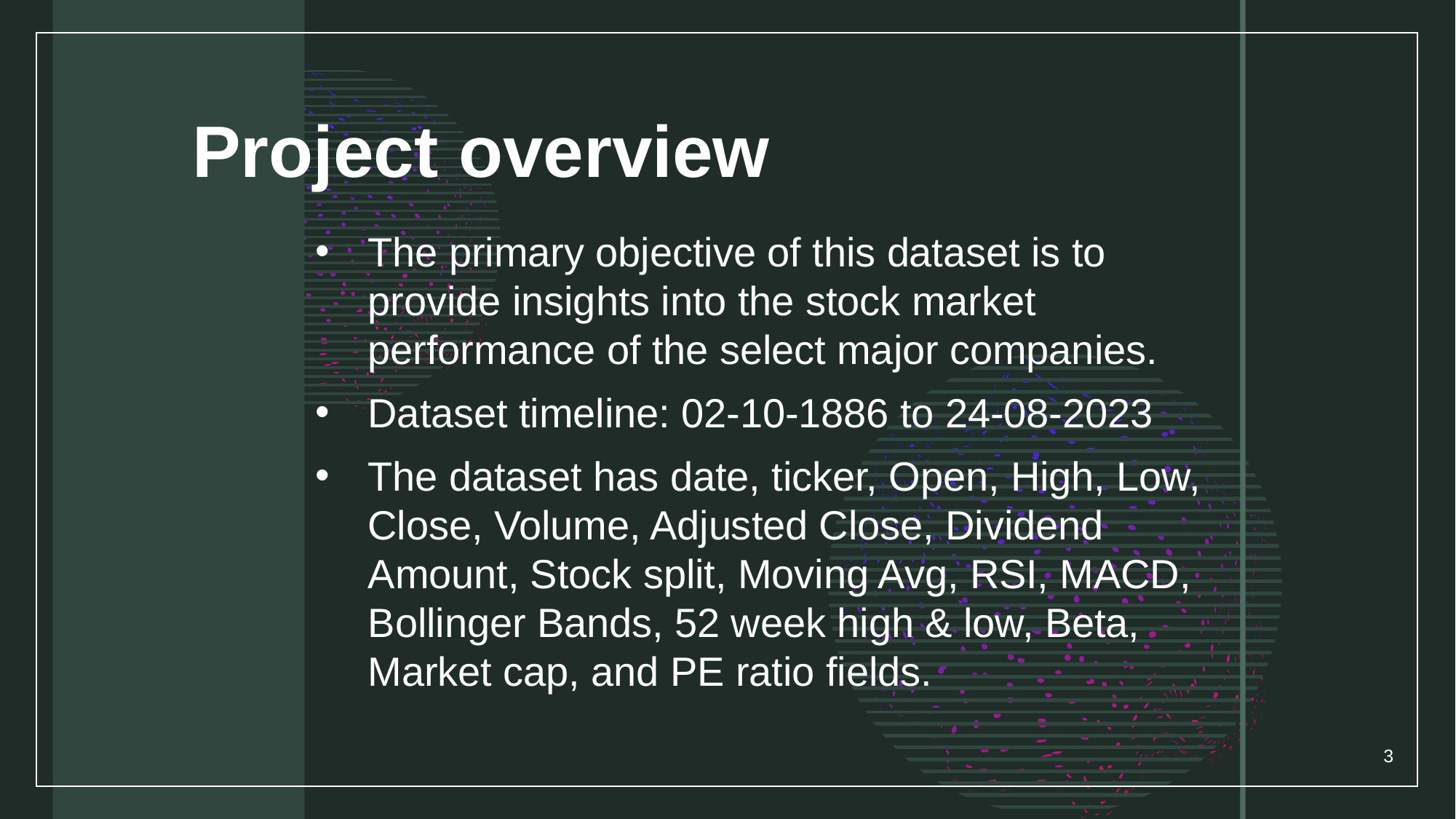

# Project overview
The primary objective of this dataset is to provide insights into the stock market performance of the select major companies.
Dataset timeline: 02-10-1886 to 24-08-2023
The dataset has date, ticker, Open, High, Low, Close, Volume, Adjusted Close, Dividend Amount, Stock split, Moving Avg, RSI, MACD, Bollinger Bands, 52 week high & low, Beta, Market cap, and PE ratio fields.

3